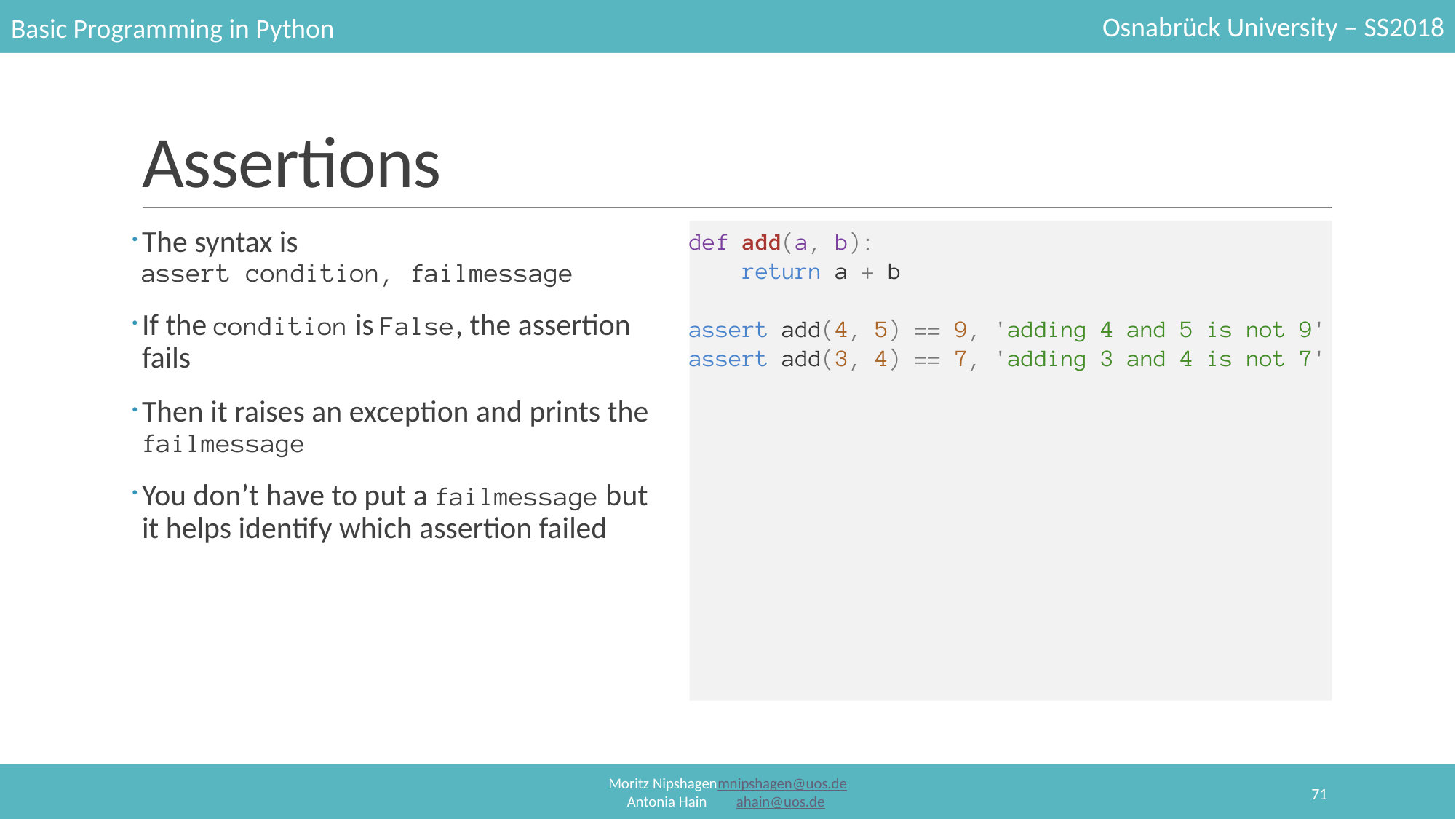

# Assertions
The syntax is
assert condition, failmessage
If the condition is False, the assertion fails
Then it raises an exception and prints the failmessage
You don’t have to put a failmessage but it helps identify which assertion failed
def add(a, b):
    return a + b

assert add(4, 5) == 9, 'adding 4 and 5 is not 9'
assert add(3, 4) == 7, 'adding 3 and 4 is not 7'

71